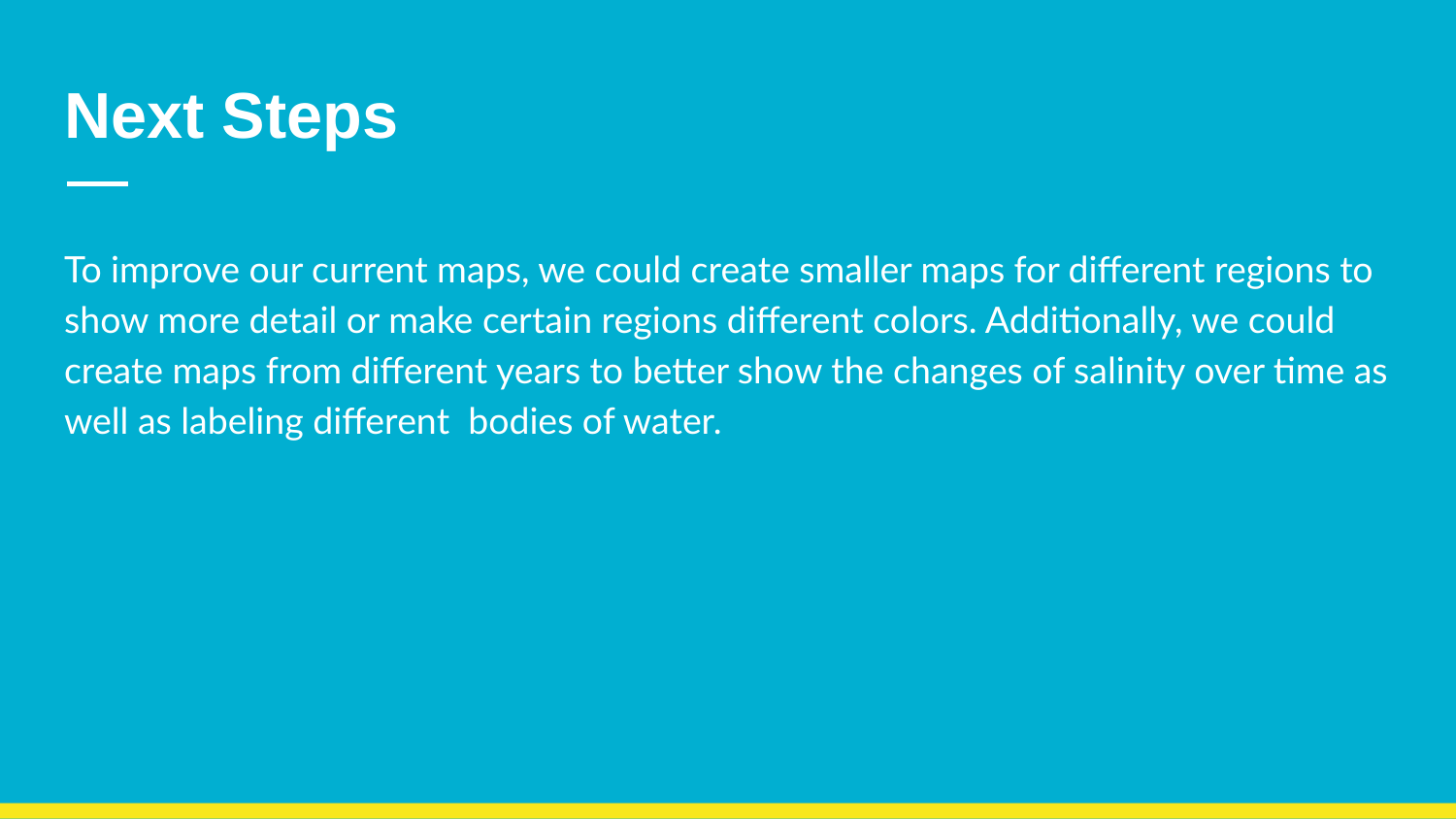

# Next Steps
To improve our current maps, we could create smaller maps for different regions to show more detail or make certain regions different colors. Additionally, we could create maps from different years to better show the changes of salinity over time as well as labeling different  bodies of water.